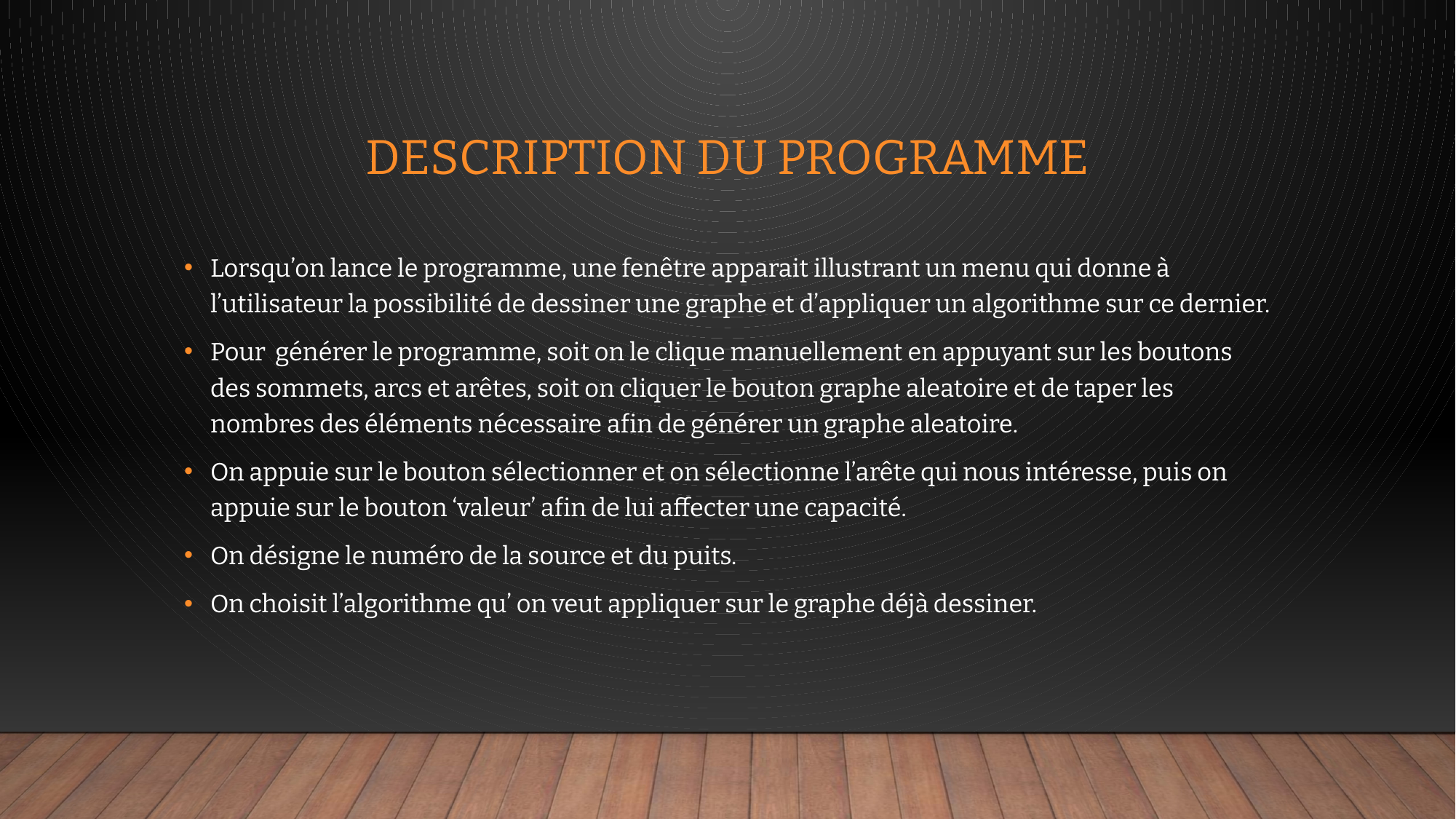

# Description du programme
Lorsqu’on lance le programme, une fenêtre apparait illustrant un menu qui donne à l’utilisateur la possibilité de dessiner une graphe et d’appliquer un algorithme sur ce dernier.
Pour  générer le programme, soit on le clique manuellement en appuyant sur les boutons des sommets, arcs et arêtes, soit on cliquer le bouton graphe aleatoire et de taper les nombres des éléments nécessaire afin de générer un graphe aleatoire.
On appuie sur le bouton sélectionner et on sélectionne l’arête qui nous intéresse, puis on appuie sur le bouton ‘valeur’ afin de lui affecter une capacité.
On désigne le numéro de la source et du puits.
On choisit l’algorithme qu’ on veut appliquer sur le graphe déjà dessiner.